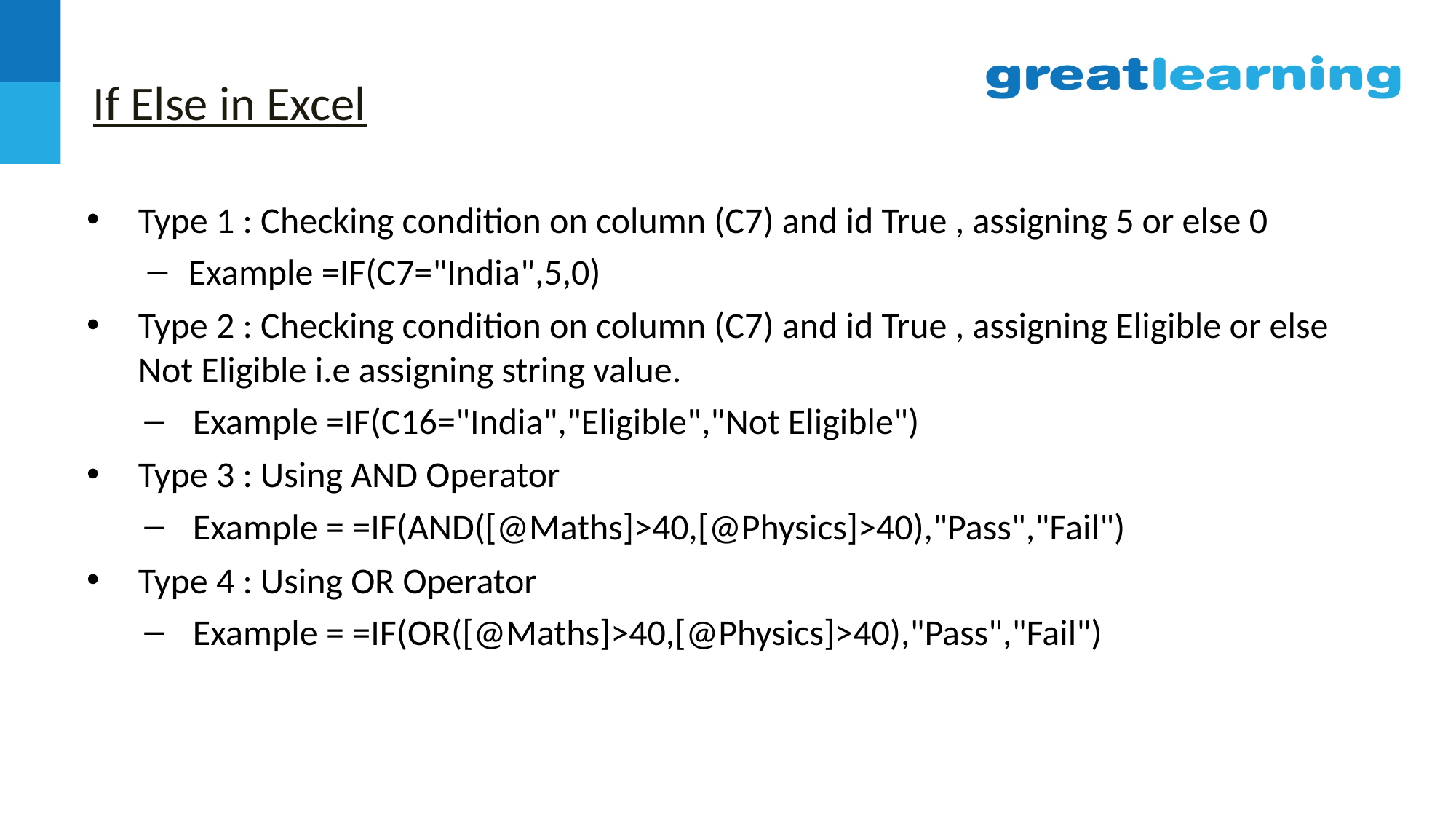

# If Else in Excel
Type 1 : Checking condition on column (C7) and id True , assigning 5 or else 0
Example =IF(C7="India",5,0)
Type 2 : Checking condition on column (C7) and id True , assigning Eligible or else Not Eligible i.e assigning string value.
Example =IF(C16="India","Eligible","Not Eligible")
Type 3 : Using AND Operator
Example = =IF(AND([@Maths]>40,[@Physics]>40),"Pass","Fail")
Type 4 : Using OR Operator
Example = =IF(OR([@Maths]>40,[@Physics]>40),"Pass","Fail")